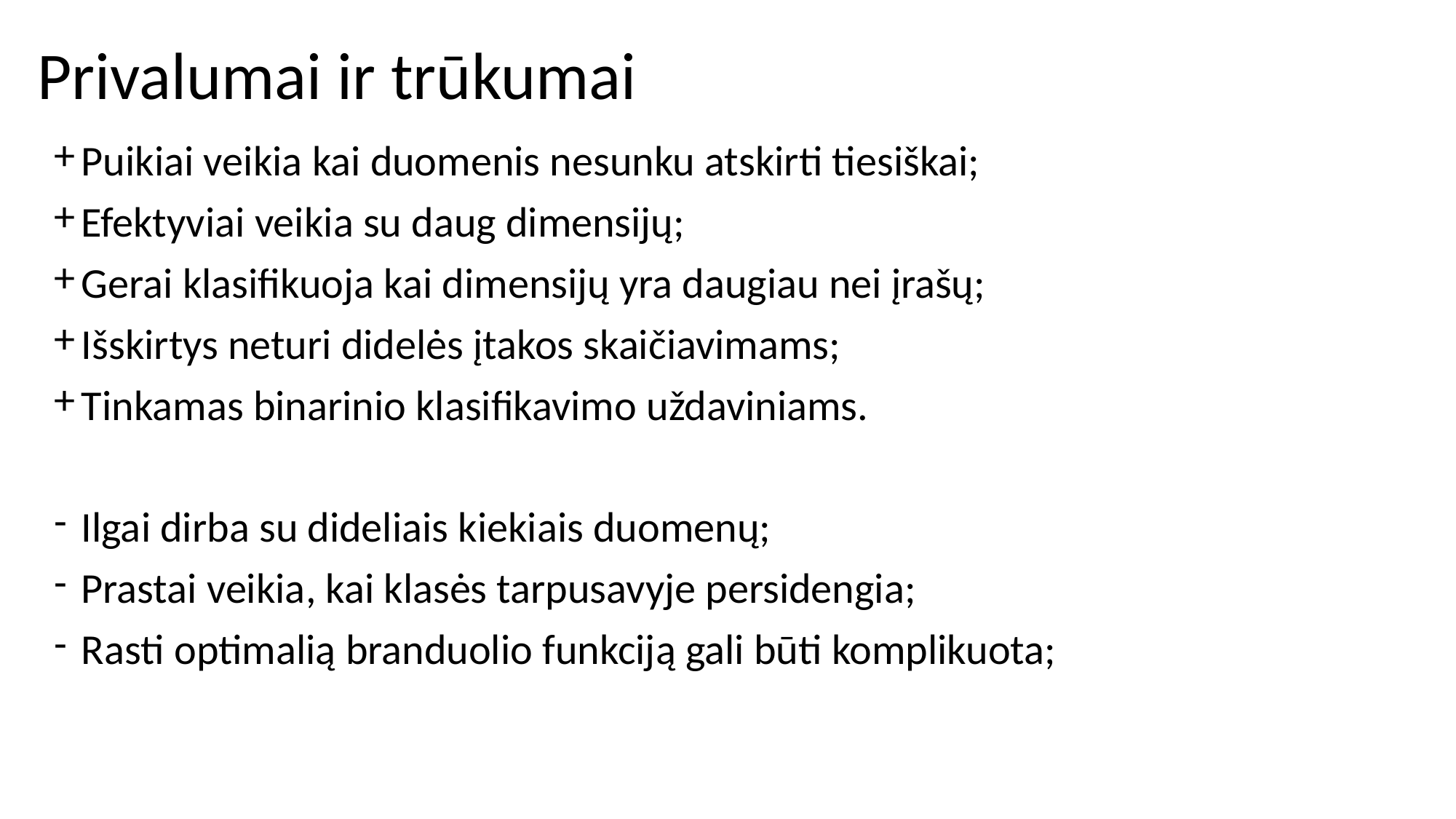

# Privalumai ir trūkumai
Puikiai veikia kai duomenis nesunku atskirti tiesiškai;
Efektyviai veikia su daug dimensijų;
Gerai klasifikuoja kai dimensijų yra daugiau nei įrašų;
Išskirtys neturi didelės įtakos skaičiavimams;
Tinkamas binarinio klasifikavimo uždaviniams.

Ilgai dirba su dideliais kiekiais duomenų;
Prastai veikia, kai klasės tarpusavyje persidengia;
Rasti optimalią branduolio funkciją gali būti komplikuota;